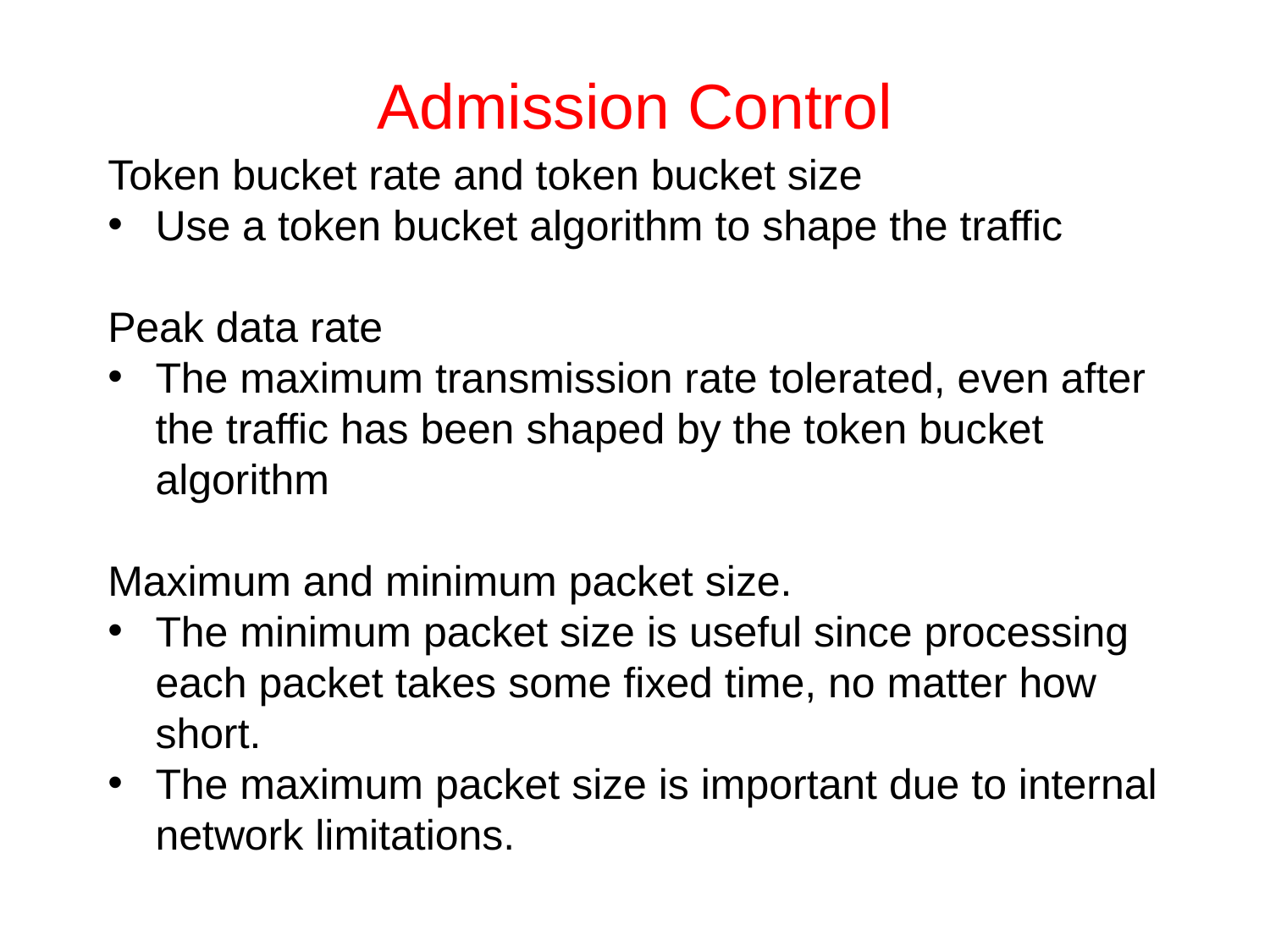

# Admission Control
Token bucket rate and token bucket size
Use a token bucket algorithm to shape the traffic

Peak data rate
The maximum transmission rate tolerated, even after the traffic has been shaped by the token bucket algorithm

Maximum and minimum packet size.
The minimum packet size is useful since processing each packet takes some fixed time, no matter how short.
The maximum packet size is important due to internal network limitations.